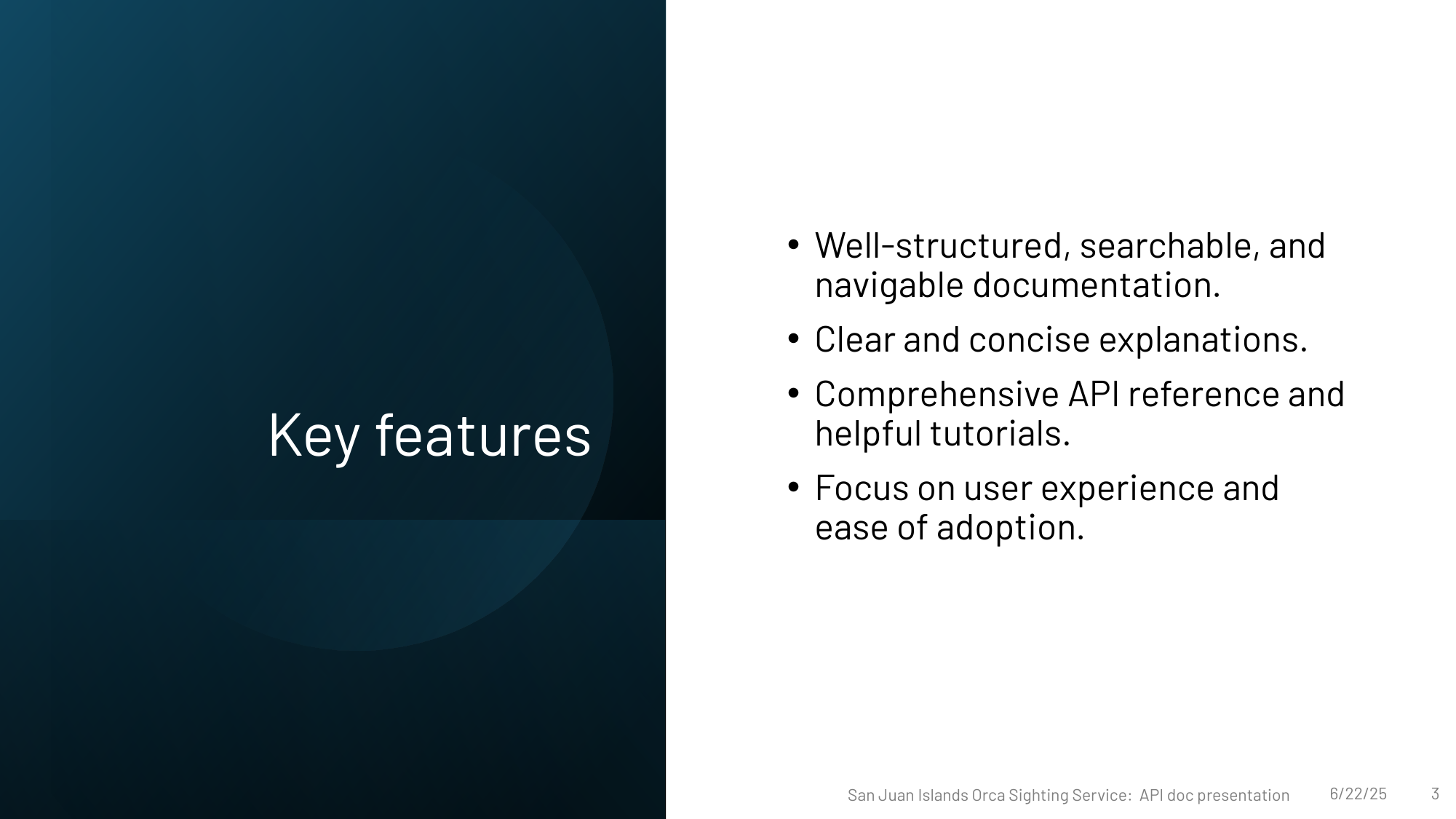

# Key features

Well-structured, searchable, and navigable documentation.
Clear and concise explanations.
Comprehensive API reference and helpful tutorials.
Focus on user experience and ease of adoption.

San Juan Islands Orca Sighting Service:  API doc presentation

6/22/25
3